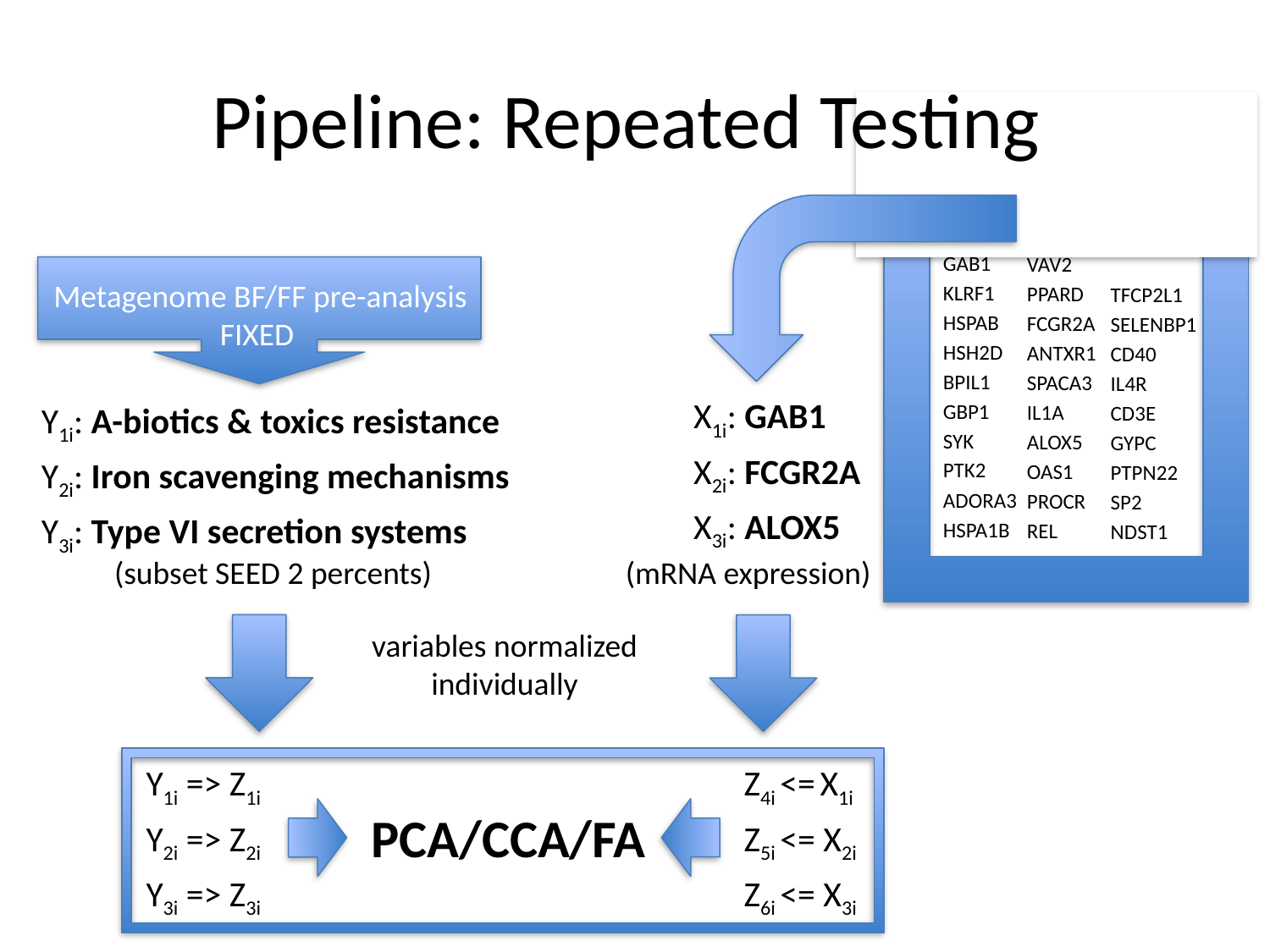

# Pipeline: Repeated Testing

GAB1
KLRF1
HSPAB
HSH2D
BPIL1
GBP1
SYK
PTK2
ADORA3
HSPA1B
VAV2
PPARD
FCGR2A
ANTXR1
SPACA3
IL1A
ALOX5
OAS1
PROCR
REL

Metagenome BF/FF pre-analysis
FIXED
TFCP2L1
SELENBP1
CD40
IL4R
CD3E
GYPC
PTPN22
SP2
NDST1

X1i: GAB1
X2i: FCGR2A
X3i: ALOX5
Y1i: A-biotics & toxics resistance
Y2i: Iron scavenging mechanisms
Y3i: Type VI secretion systems
(subset SEED 2 percents)
(mRNA expression)

variables normalized
individually

Y1i => Z1i
Y2i => Z2i
Y3i => Z3i

Z4i <= X1i
Z5i <= X2i
Z6i <= X3i

PCA/CCA/FA